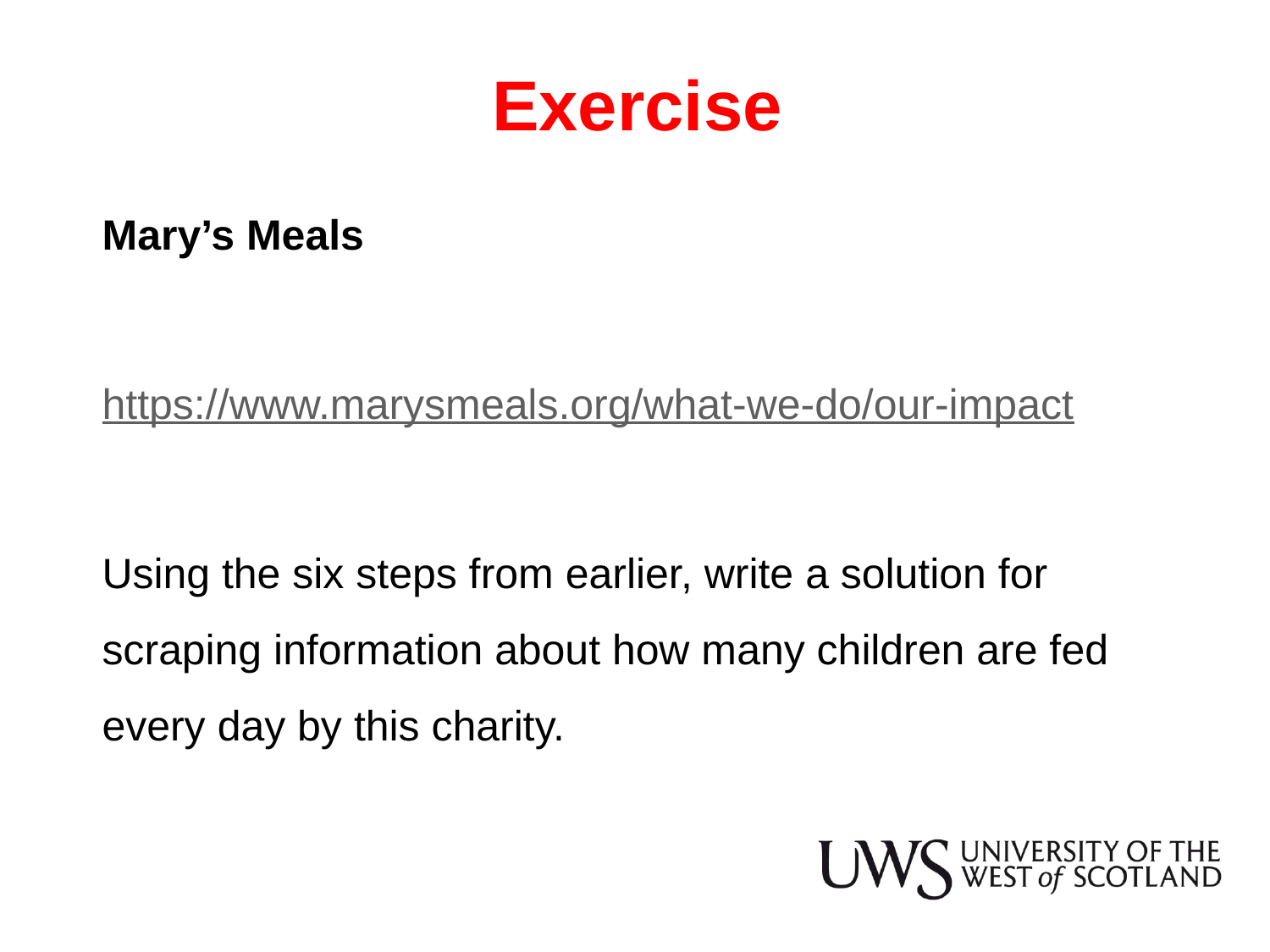

# Exercise
Mary’s Meals​

https://www.marysmeals.org/what-we-do/our-impact
​
Using the six steps from earlier, write a solution for scraping information about how many children are fed every day by this charity.